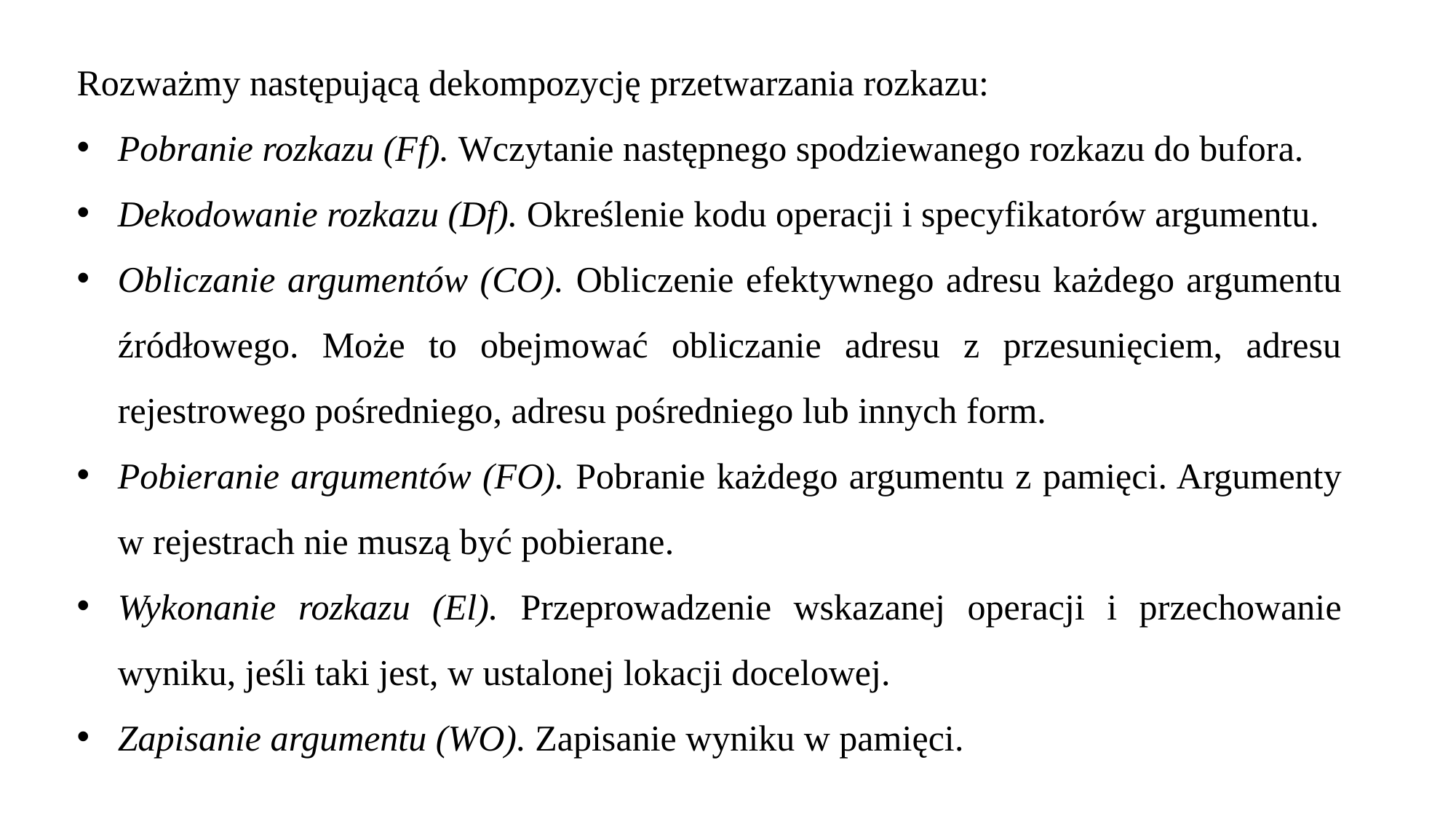

Rozważmy następującą dekompozycję przetwarzania rozkazu:
Pobranie rozkazu (Ff). Wczytanie następnego spodziewanego rozkazu do bufora.
Dekodowanie rozkazu (Df). Określenie kodu operacji i specyfikatorów argumentu.
Obliczanie argumentów (CO). Obliczenie efektywnego adresu każdego argumentu źródłowego. Może to obejmować obliczanie adresu z przesunięciem, adresu rejestrowego pośredniego, adresu pośredniego lub innych form.
Pobieranie argumentów (FO). Pobranie każdego argumentu z pamięci. Argumenty w rejestrach nie muszą być pobierane.
Wykonanie rozkazu (El). Przeprowadzenie wskazanej operacji i przechowanie wyniku, jeśli taki jest, w ustalonej lokacji docelowej.
Zapisanie argumentu (WO). Zapisanie wyniku w pamięci.